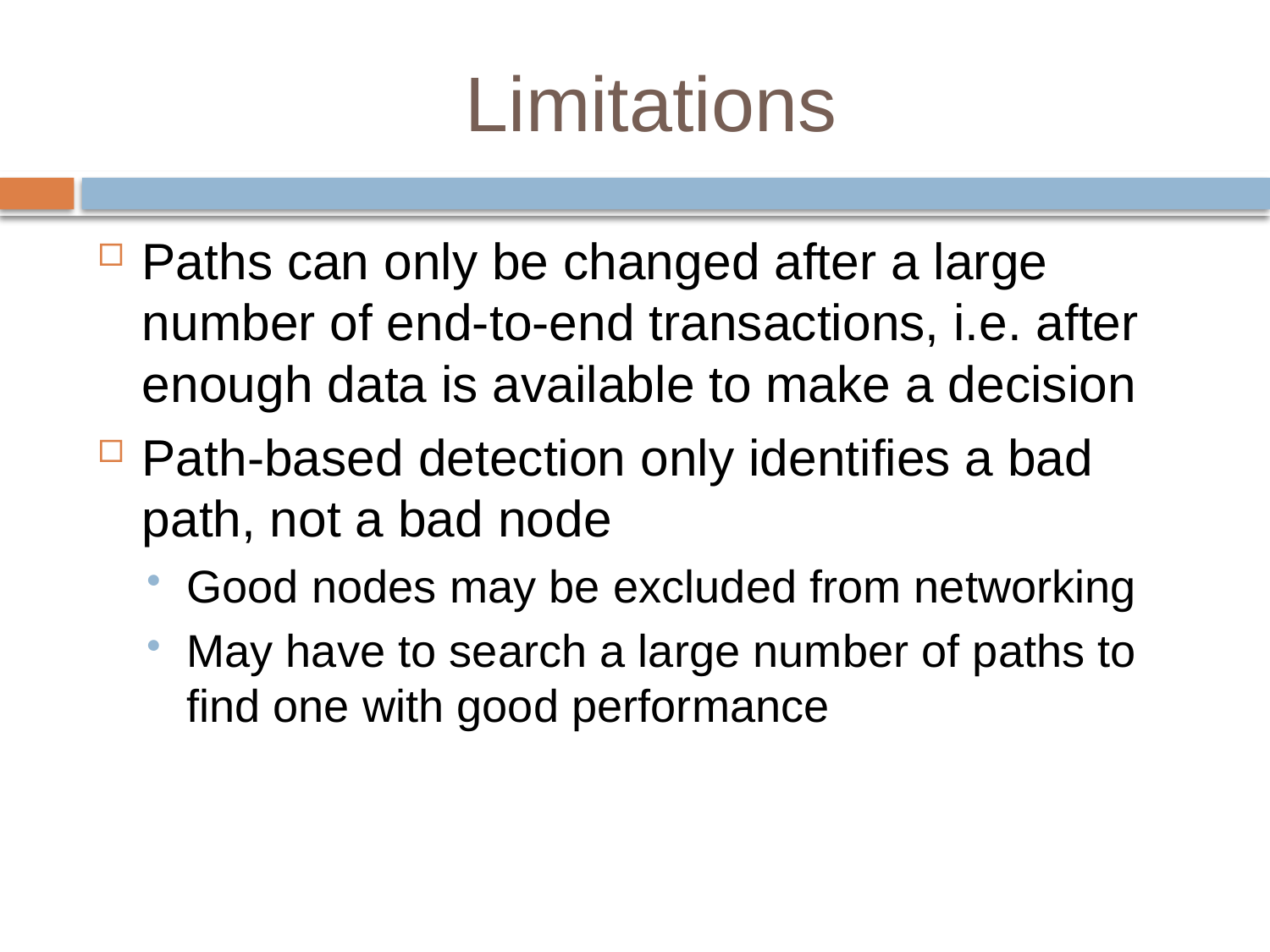

# Limitations
Paths can only be changed after a large number of end-to-end transactions, i.e. after enough data is available to make a decision
Path-based detection only identifies a bad path, not a bad node
Good nodes may be excluded from networking
May have to search a large number of paths to find one with good performance